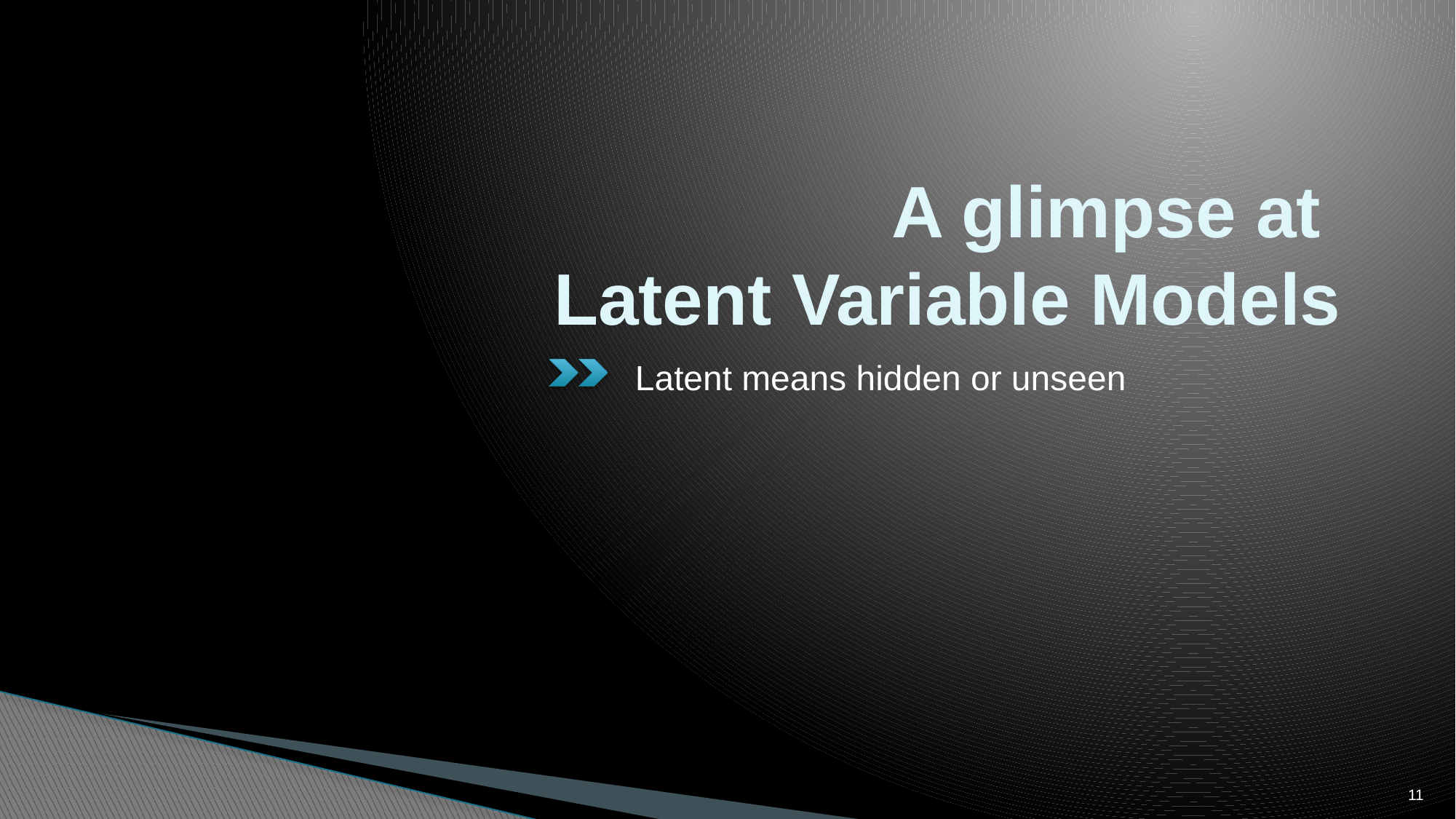

# A glimpse at Latent Variable Models
Latent means hidden or unseen
11